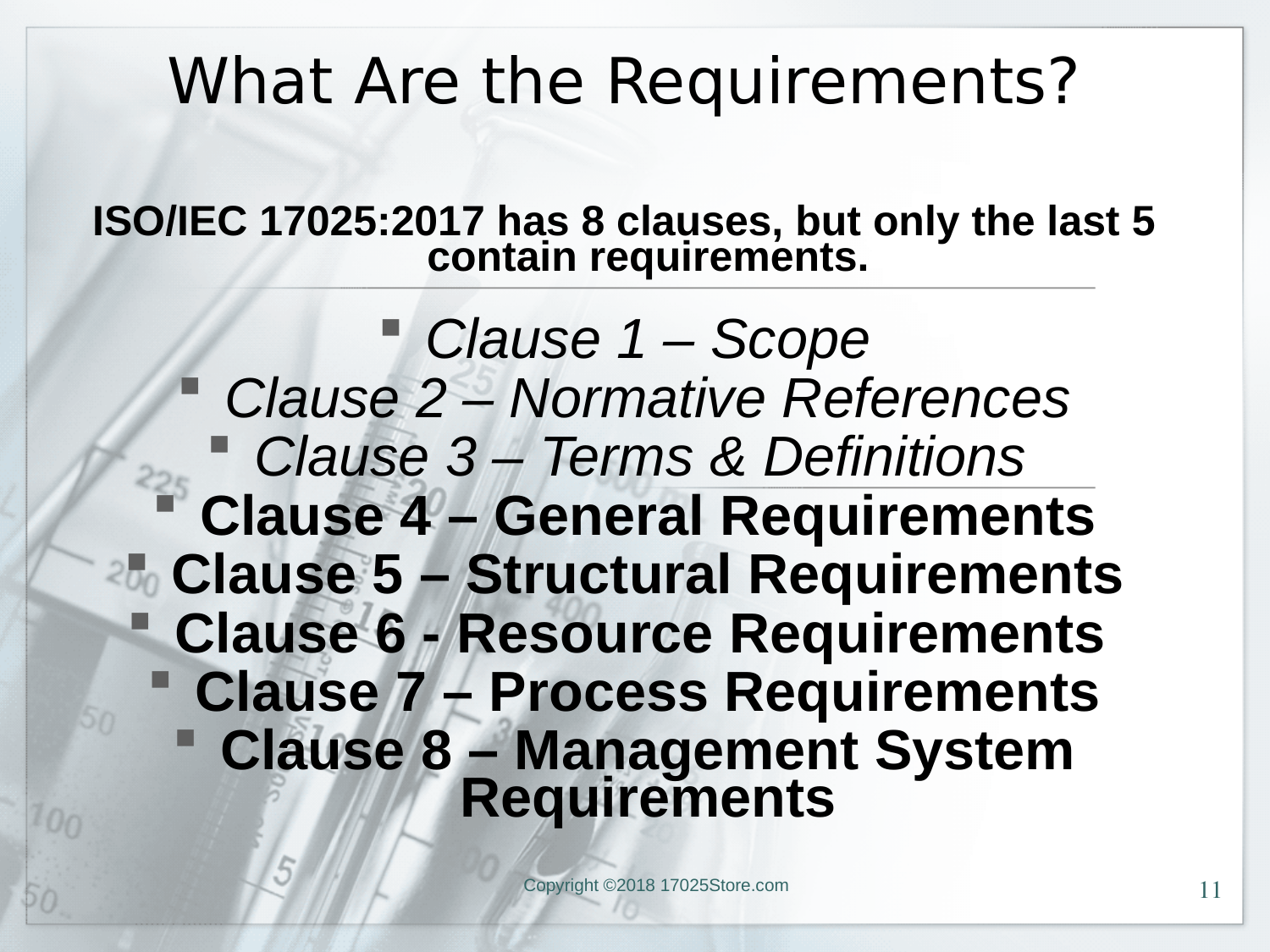

# What Are the Requirements?
ISO/IEC 17025:2017 has 8 clauses, but only the last 5 contain requirements.

Clause 1 – Scope
Clause 2 – Normative References
Clause 3 – Terms & Definitions
Clause 4 – General Requirements
Clause 5 – Structural Requirements
Clause 6 - Resource Requirements
Clause 7 – Process Requirements
Clause 8 – Management System Requirements

Copyright ©2018 17025Store.com
11